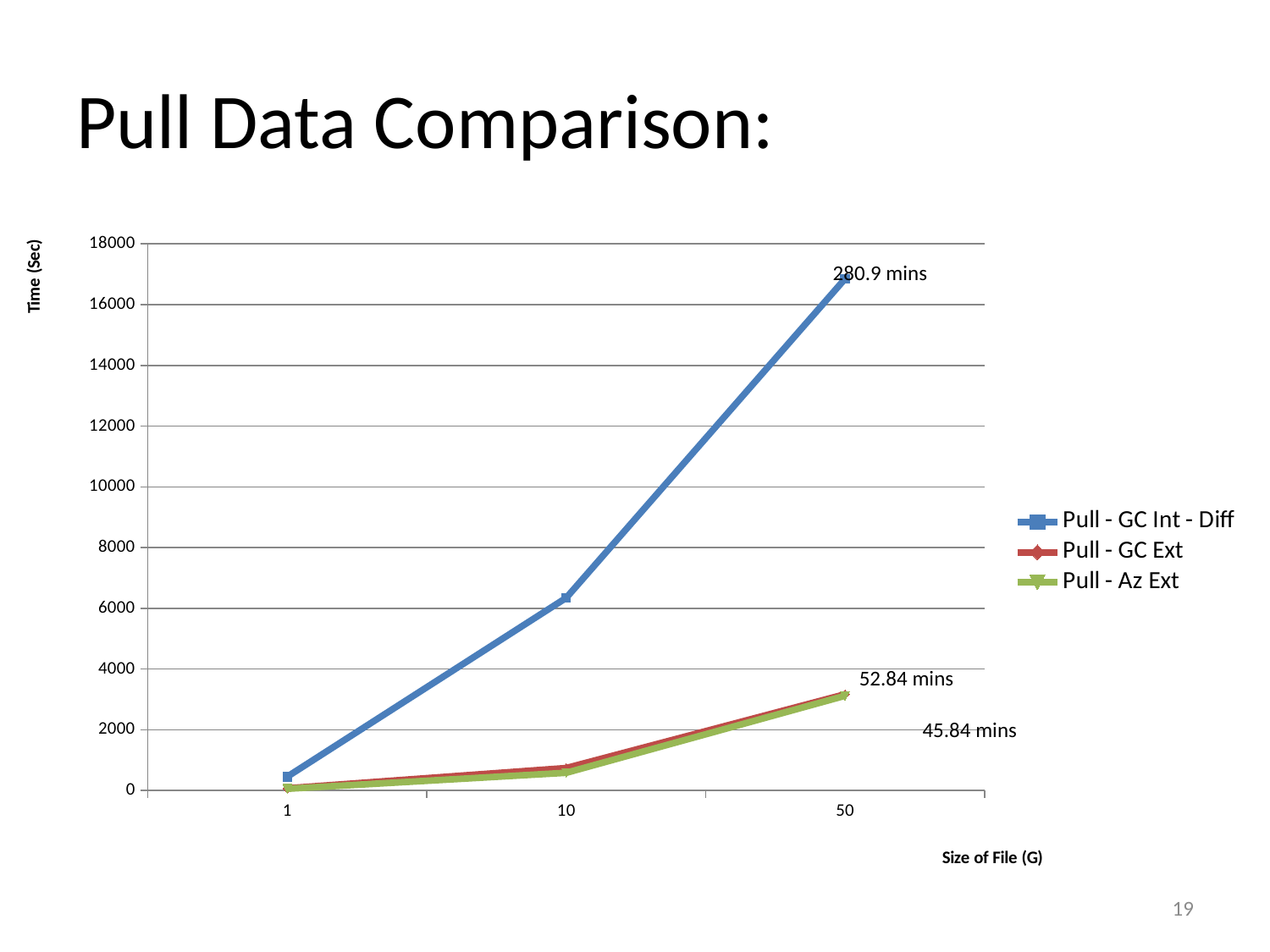

# Pull Data Comparison:

### Chart

| Category | Pull - GC Int - Diff | Pull - GC Ext | Pull - Az Ext |
|---|---|---|---|
| 1.0 | 456.77 | 74.096 | 58.69 |
| 10.0 | 6344.65 | 740.563 | 584.779 |
| 50.0 | 16852.093 | 3170.685 | 3120.54 |
280.9 mins
52.84 mins
45.84 mins
19